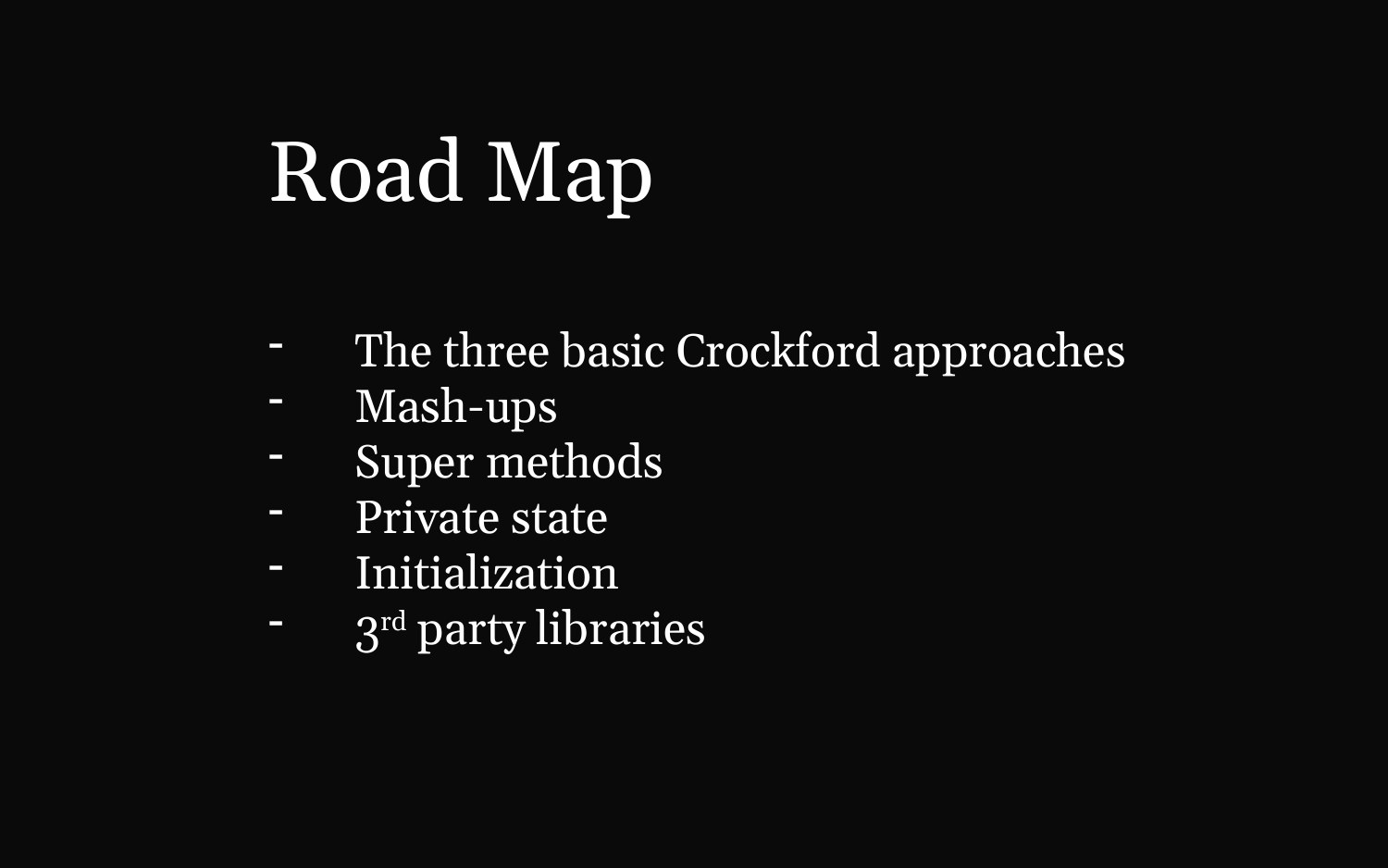

Road Map

The three basic Crockford approaches
Mash-ups
Super methods
Private state
Initialization
3rd party libraries